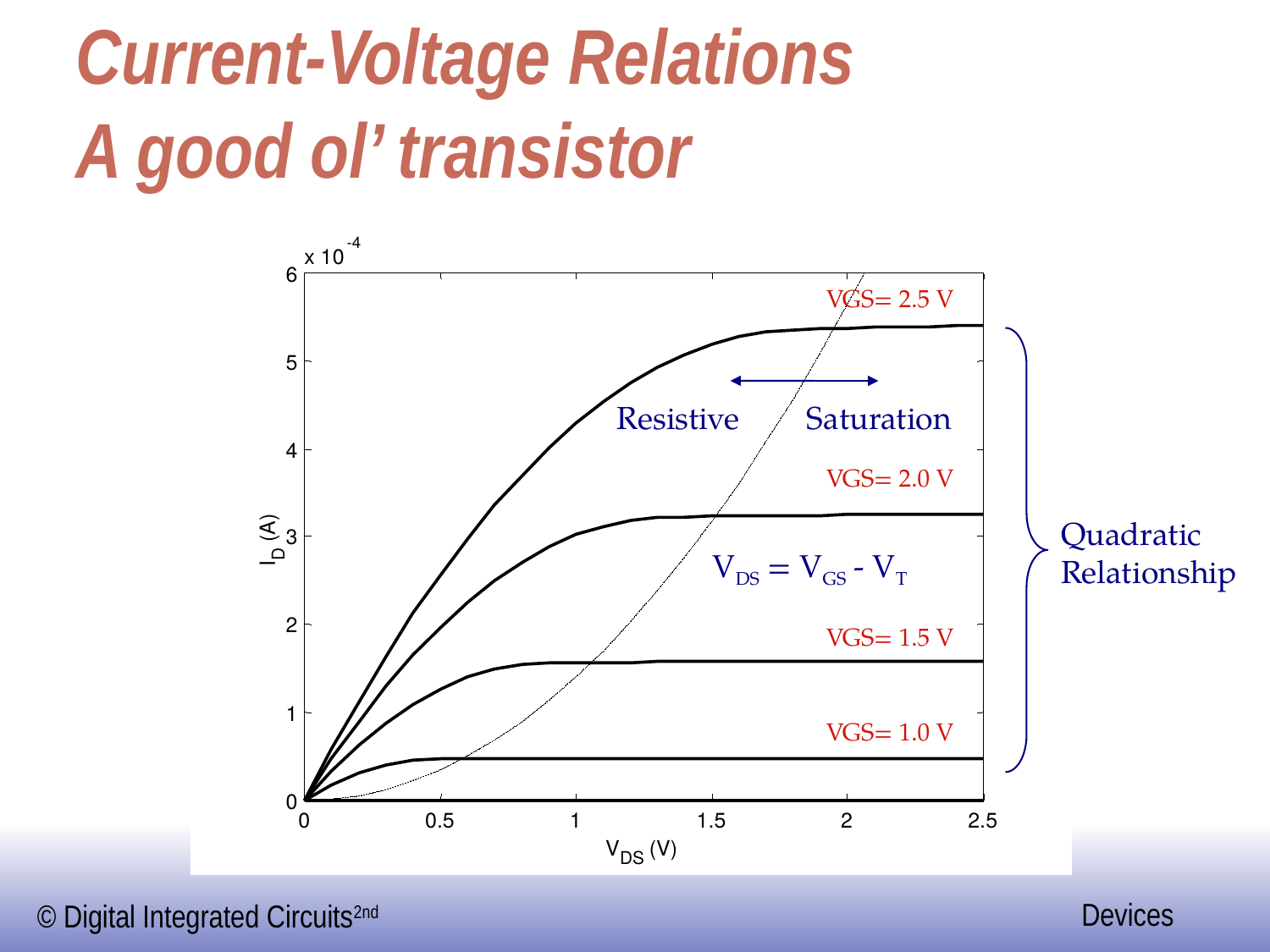

# Current-Voltage Relations A good ol’ transistor

-4
x 10
6

VGS= 2.5 V

5

Resistive
Saturation
VDS = VGS - VT
4

VGS= 2.0 V

 (A)
3

D
I
2
VGS= 1.5 V

1
VGS= 1.0 V

0

0
0.5
1
1.5
2
2.5
V
 (V)
DS

Quadratic
Relationship